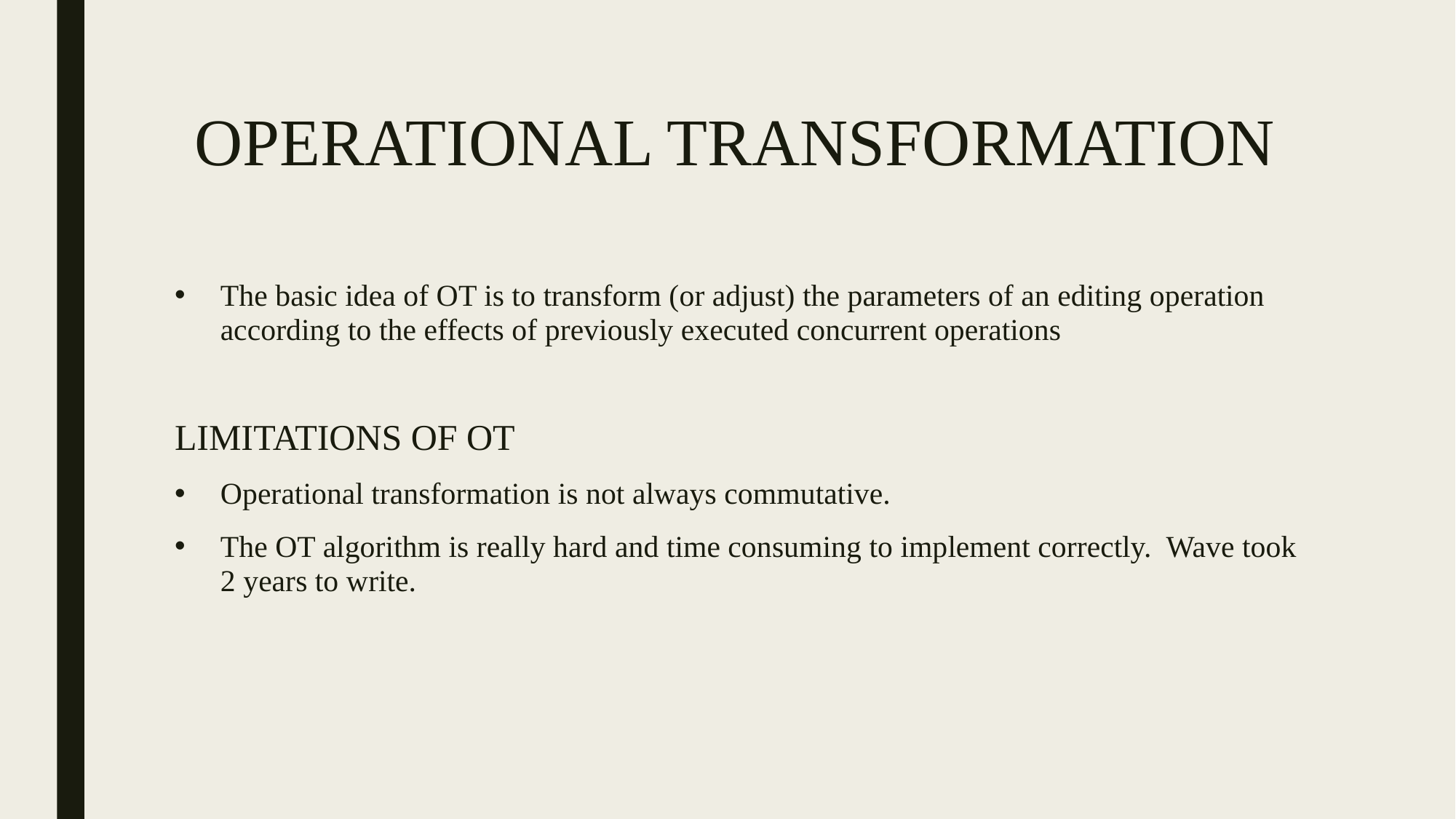

# OPERATIONAL TRANSFORMATION
The basic idea of OT is to transform (or adjust) the parameters of an editing operation according to the effects of previously executed concurrent operations

LIMITATIONS OF OT
Operational transformation is not always commutative.
The OT algorithm is really hard and time consuming to implement correctly.  Wave took 2 years to write.